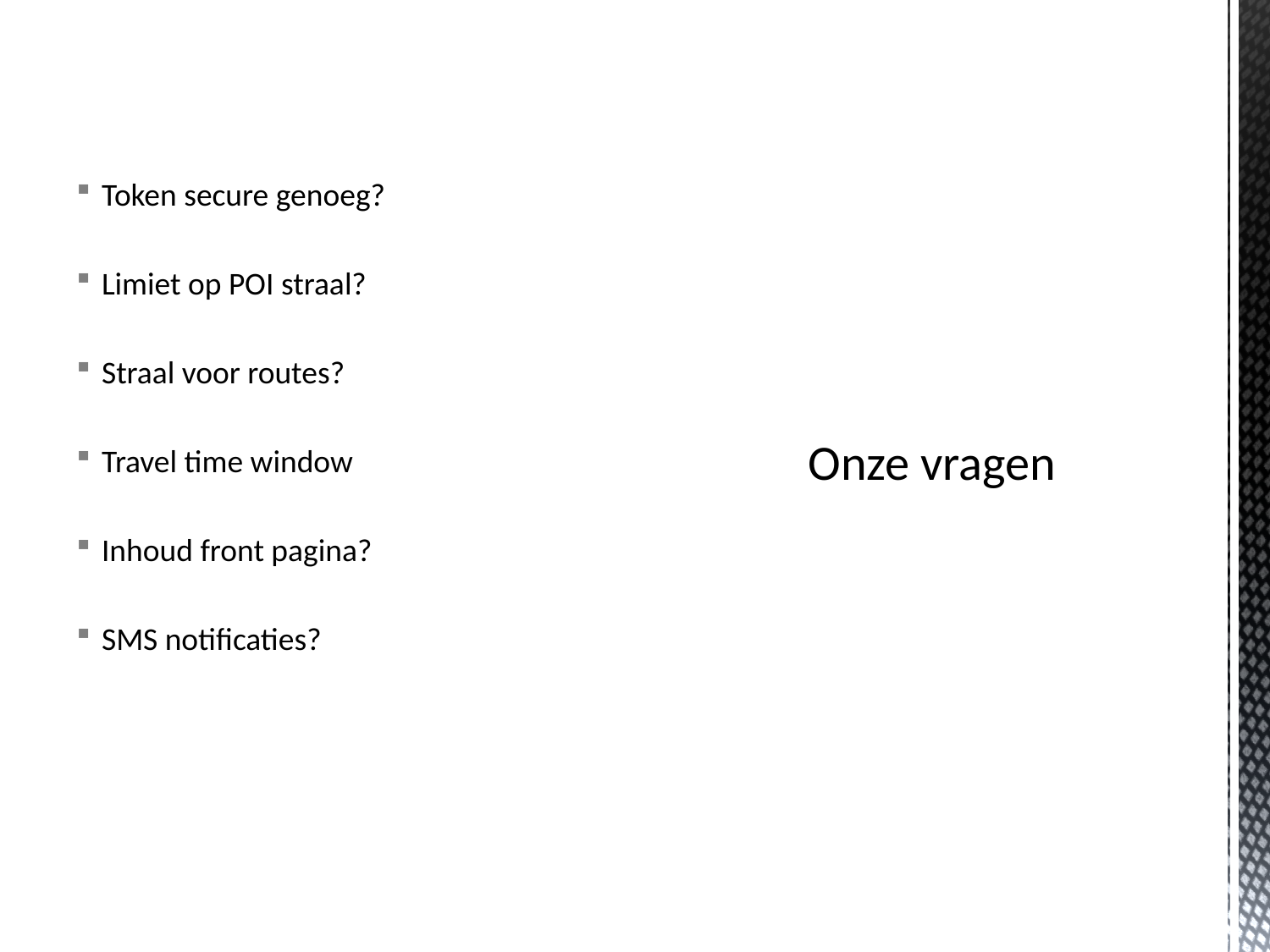

Token secure genoeg?

Limiet op POI straal?

Straal voor routes?

Travel time window

Inhoud front pagina?

SMS notificaties?

# Onze vragen